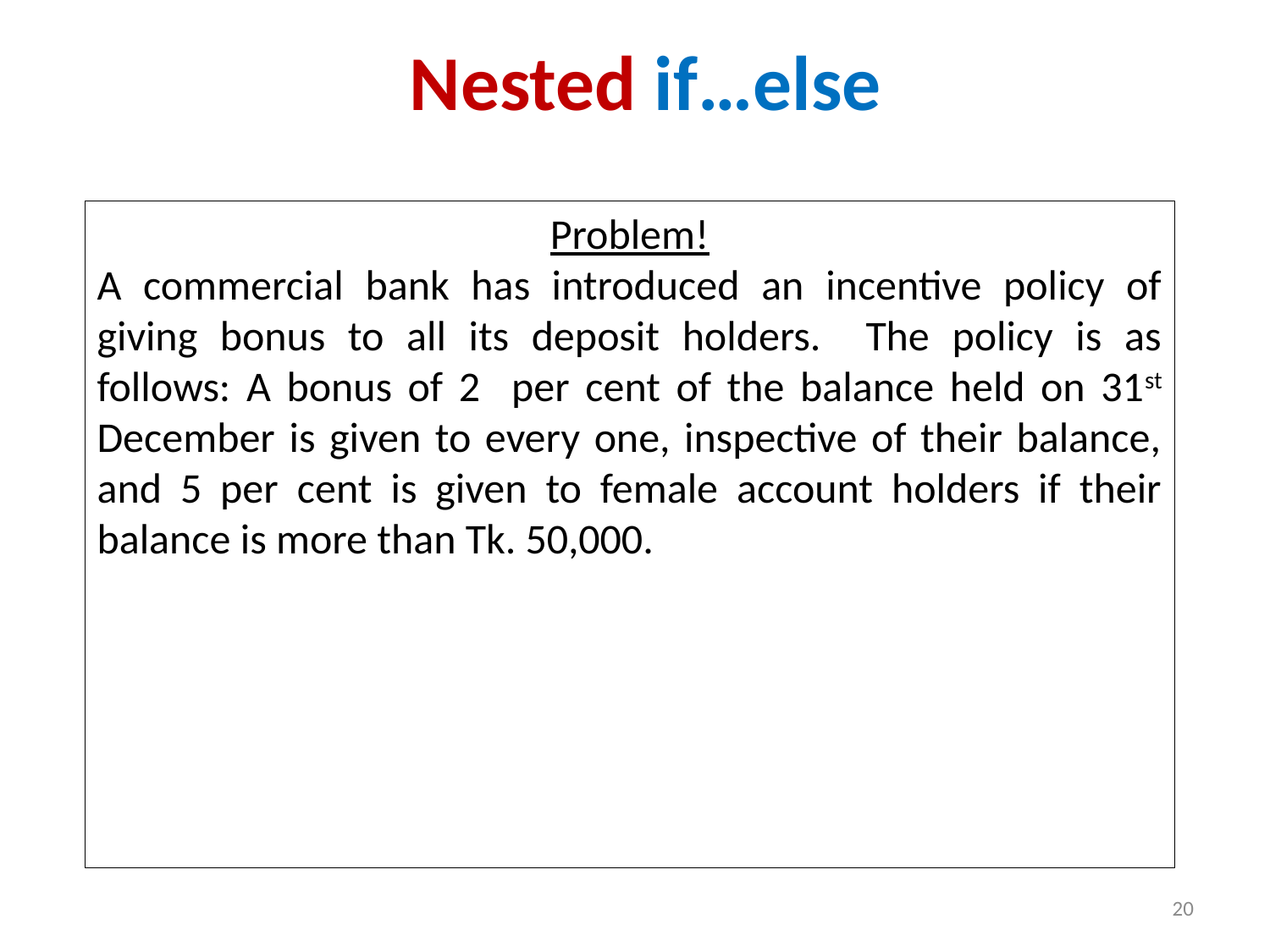

# Nested if…else
Problem!
A commercial bank has introduced an incentive policy of giving bonus to all its deposit holders.  The policy is as follows: A bonus of 2  per cent of the balance held on 31st December is given to every one, inspective of their balance, and 5 per cent is given to female account holders if their balance is more than Tk. 50,000.
20